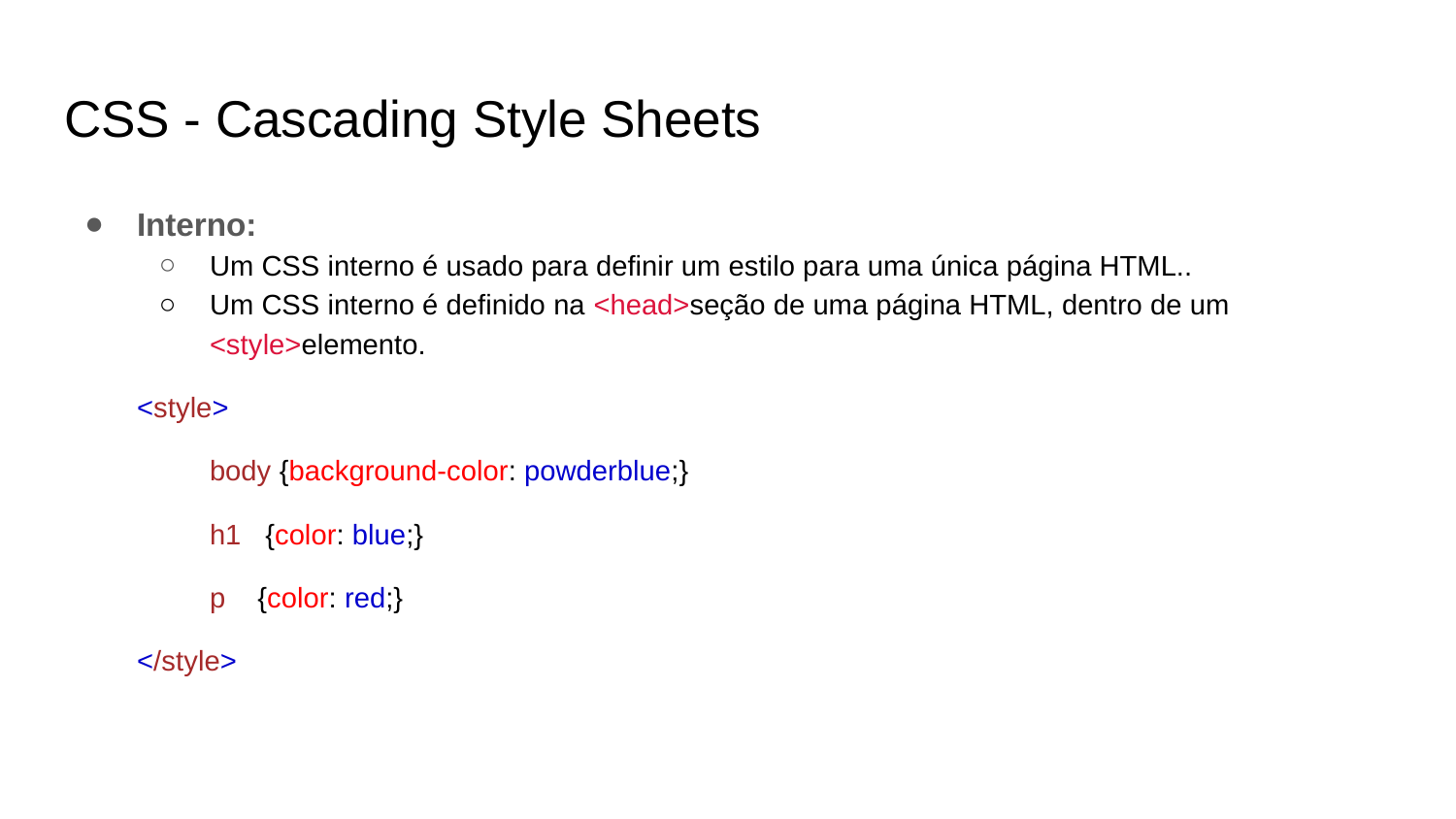

# CSS - Cascading Style Sheets
Interno:
Um CSS interno é usado para definir um estilo para uma única página HTML..
Um CSS interno é definido na <head>seção de uma página HTML, dentro de um <style>elemento.
<style>
body {background-color: powderblue;}
h1   {color: blue;}
p    {color: red;}
</style>